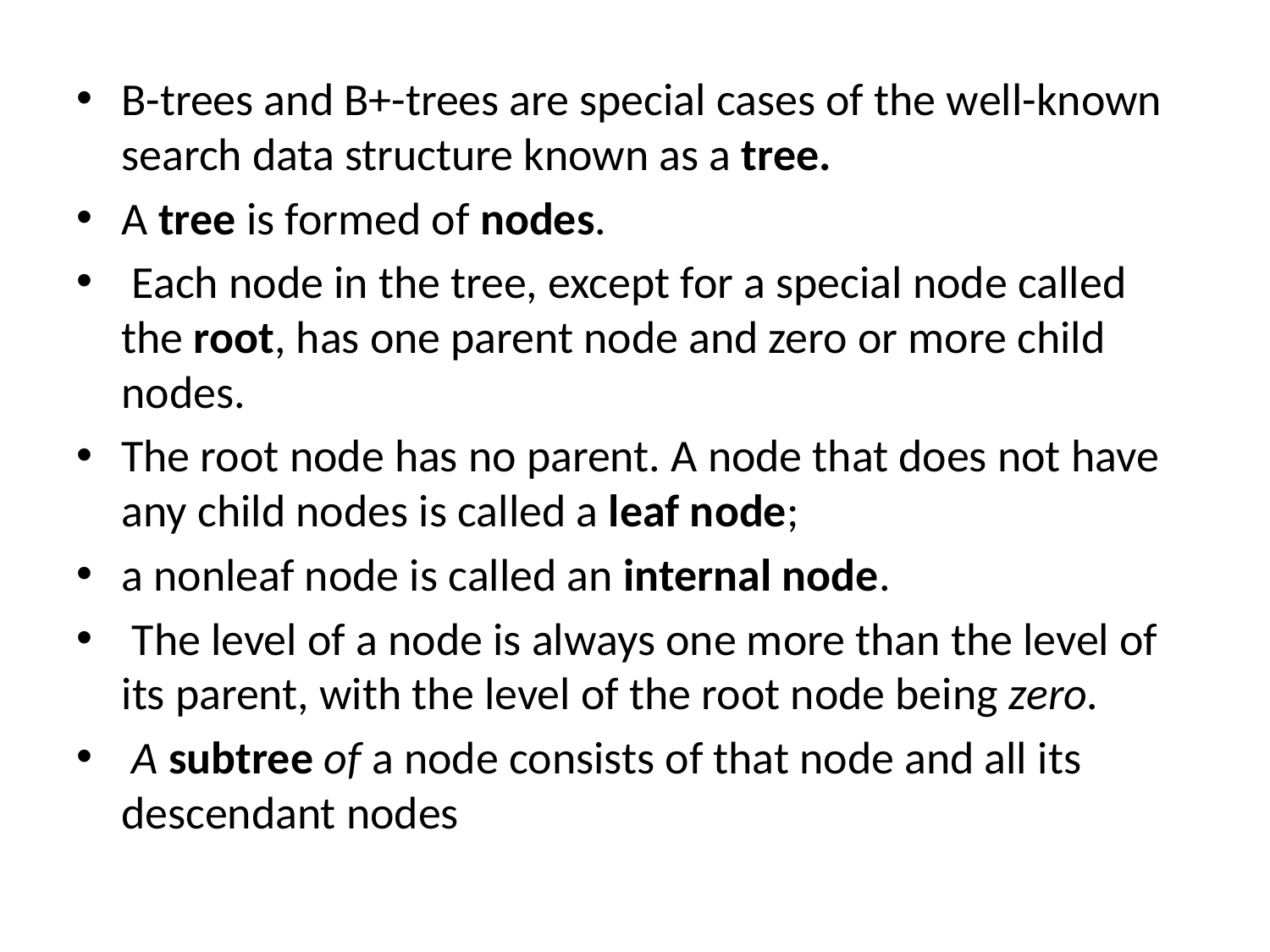

B-trees and B+-trees are special cases of the well-known search data structure known as a tree.
A tree is formed of nodes.
 Each node in the tree, except for a special node called the root, has one parent node and zero or more child nodes.
The root node has no parent. A node that does not have any child nodes is called a leaf node;
a nonleaf node is called an internal node.
 The level of a node is always one more than the level of its parent, with the level of the root node being zero.
 A subtree of a node consists of that node and all its descendant nodes